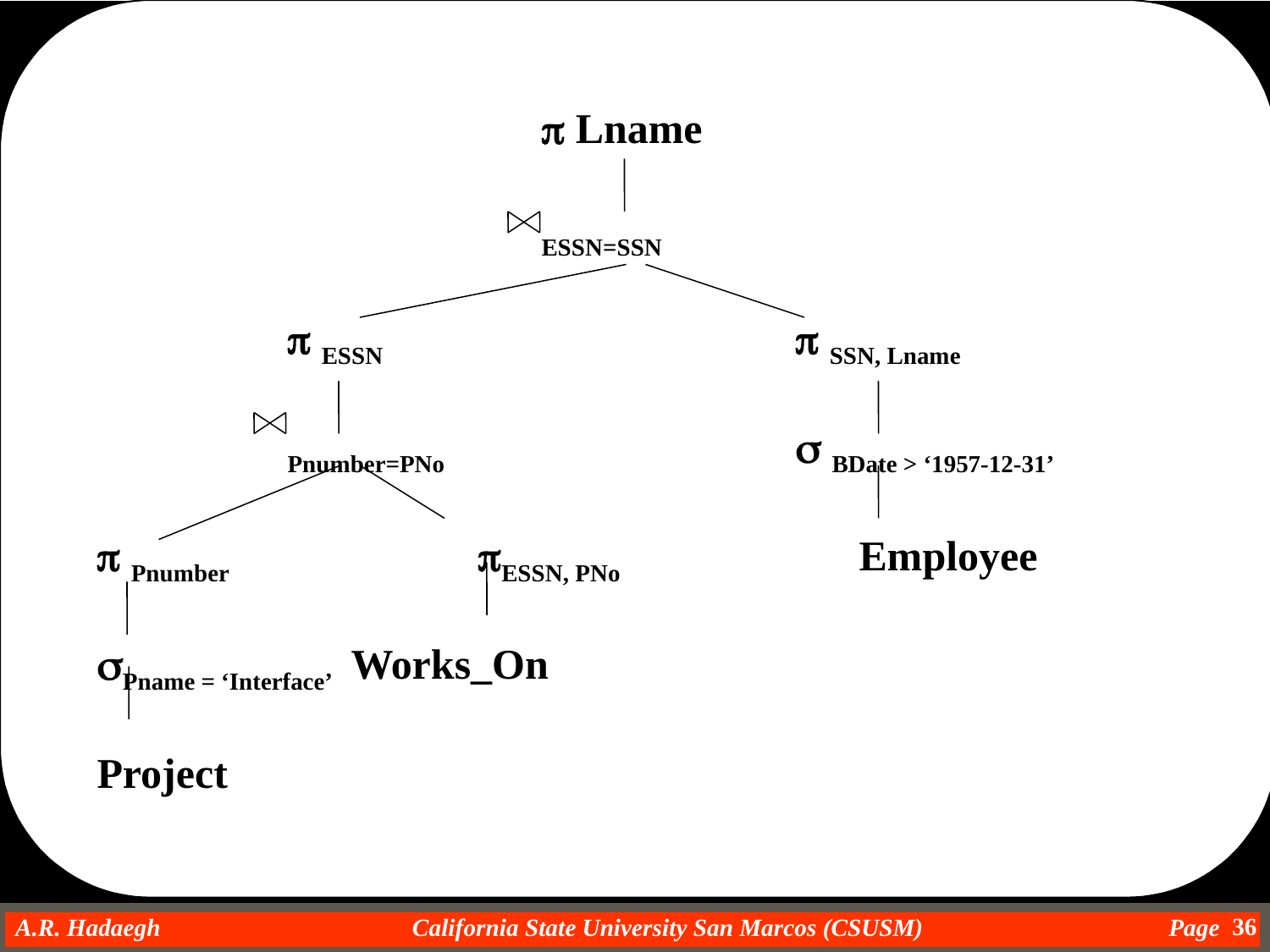

π Lname

		ESSN=SSN

π ESSN				π SSN, Lname

Pnumber=PNo			σ BDate > ‘1957-12-31’

π Pnumber	 	πESSN, PNo		Employee

σPname = ‘Interface’	Works_On

Project

36